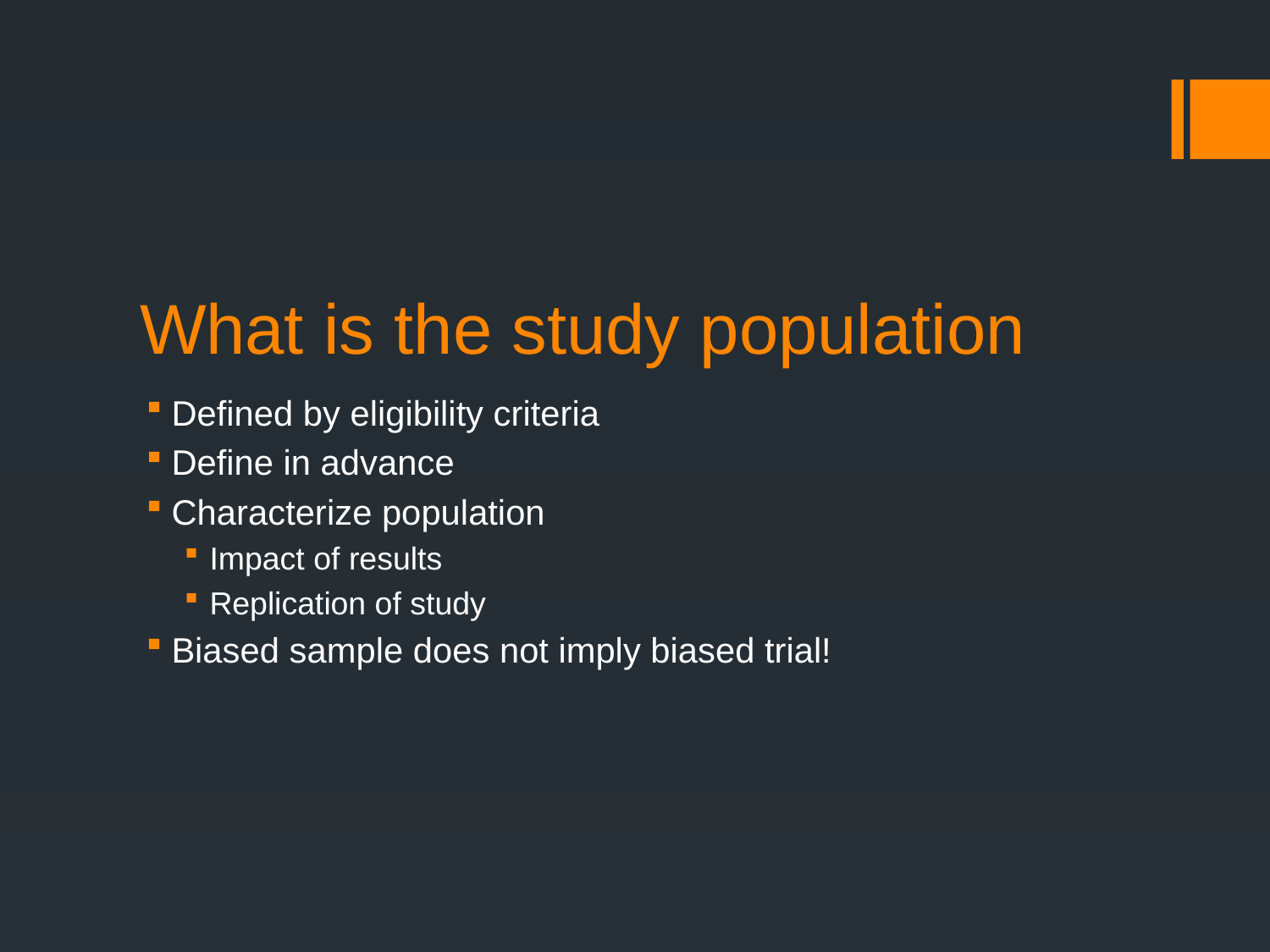

# What is the study population
Defined by eligibility criteria
Define in advance
Characterize population
Impact of results
Replication of study
Biased sample does not imply biased trial!